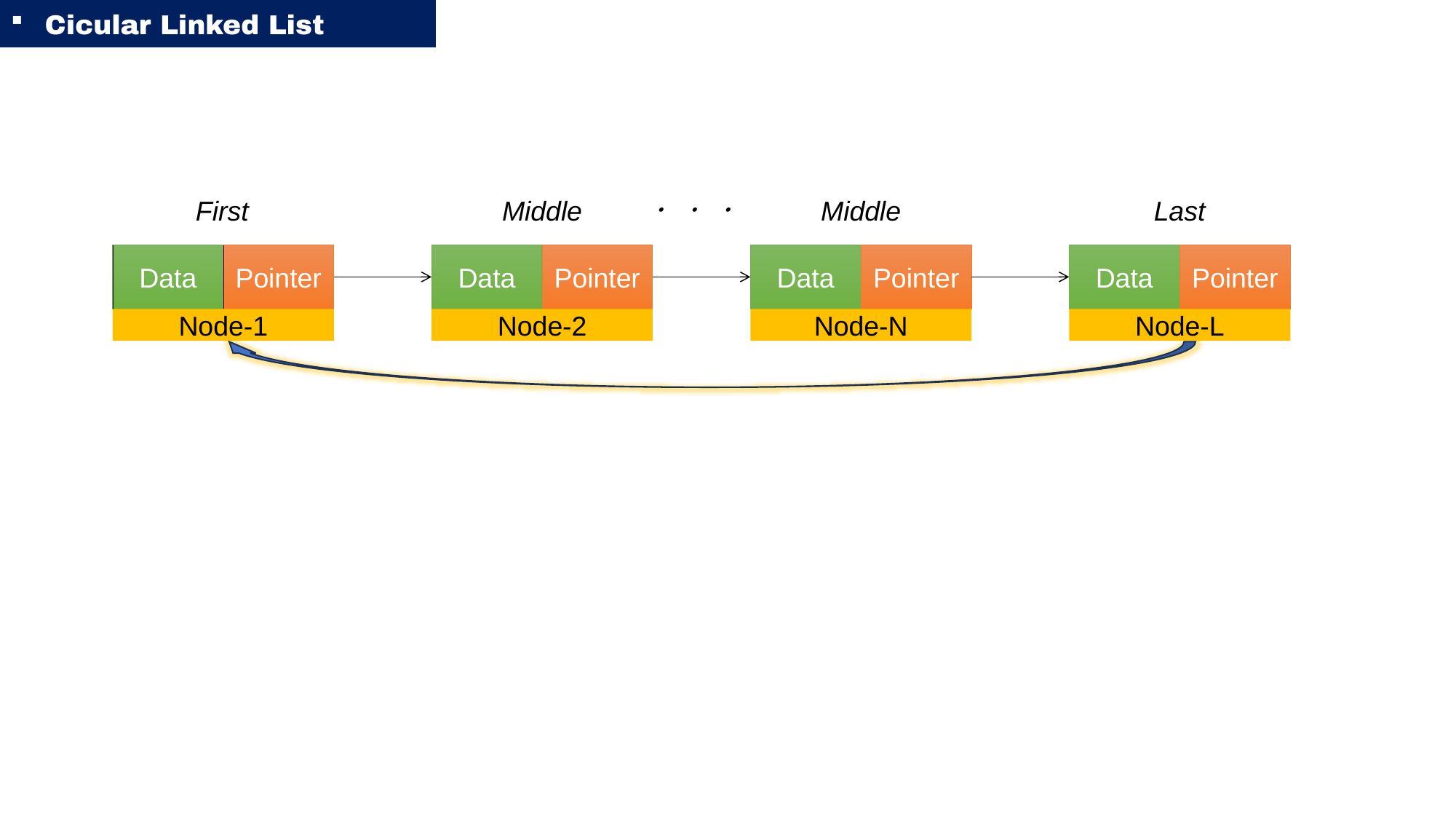

Cicular Linked List
． ． ．
First
Middle
Middle
Last
Data
Pointer
Node-1
Data
Pointer
Data
Pointer
Data
Pointer
Node-2
Node-N
Node-L